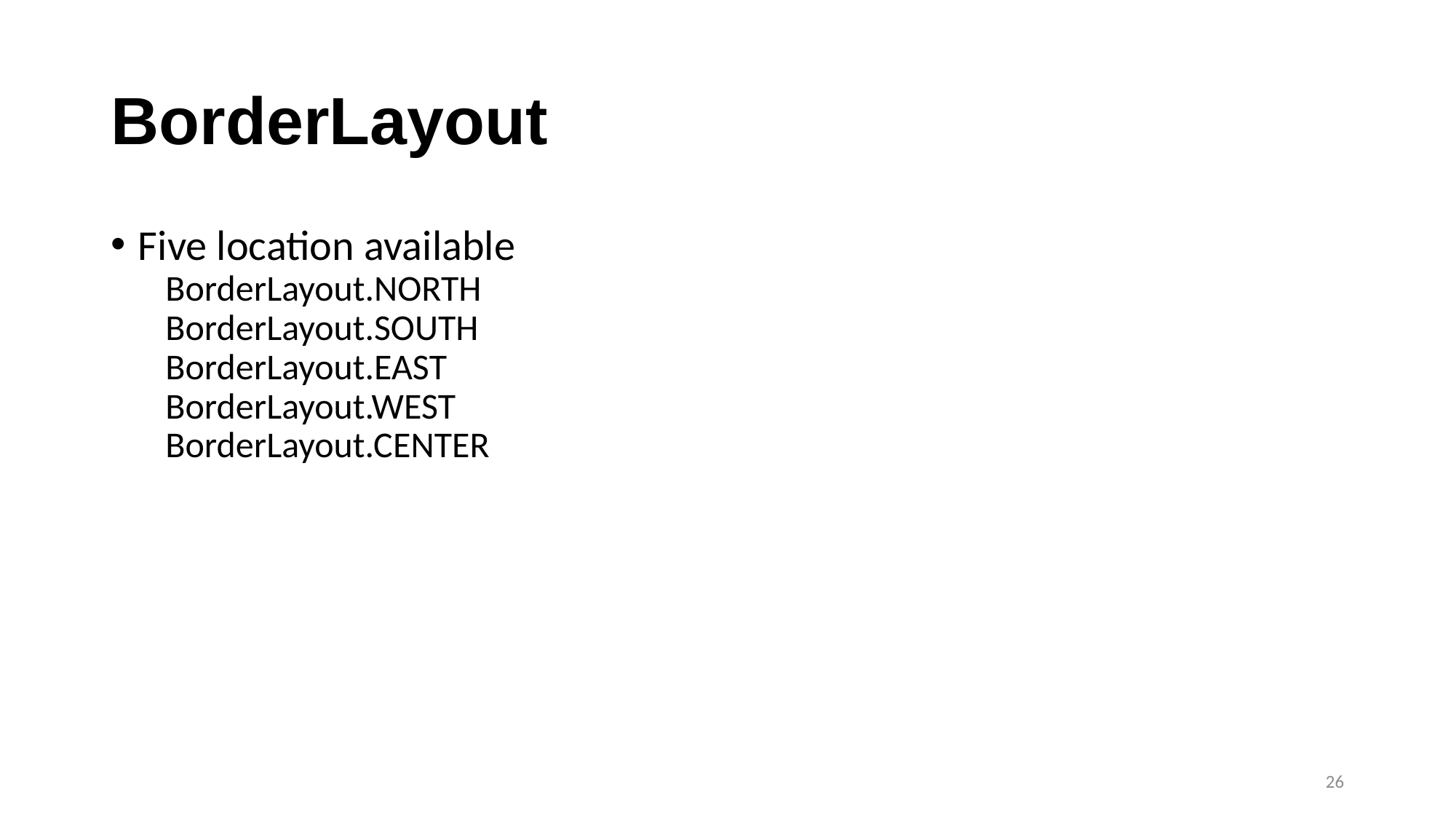

# BorderLayout
Five location available
BorderLayout.NORTH
BorderLayout.SOUTH
BorderLayout.EAST
BorderLayout.WEST
BorderLayout.CENTER

26